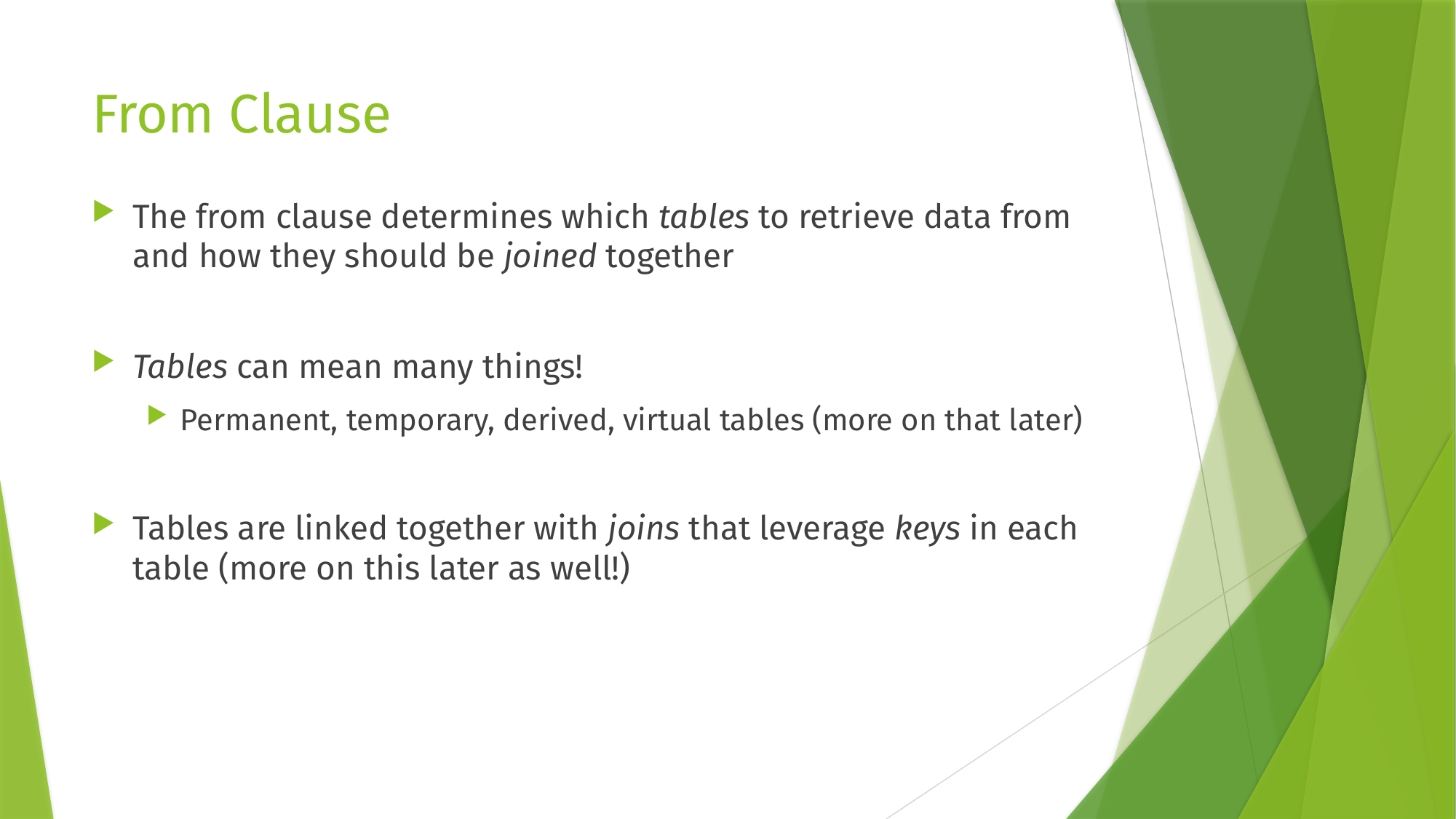

# From Clause
The from clause determines which tables to retrieve data from and how they should be joined together

Tables can mean many things!
Permanent, temporary, derived, virtual tables (more on that later)

Tables are linked together with joins that leverage keys in each table (more on this later as well!)